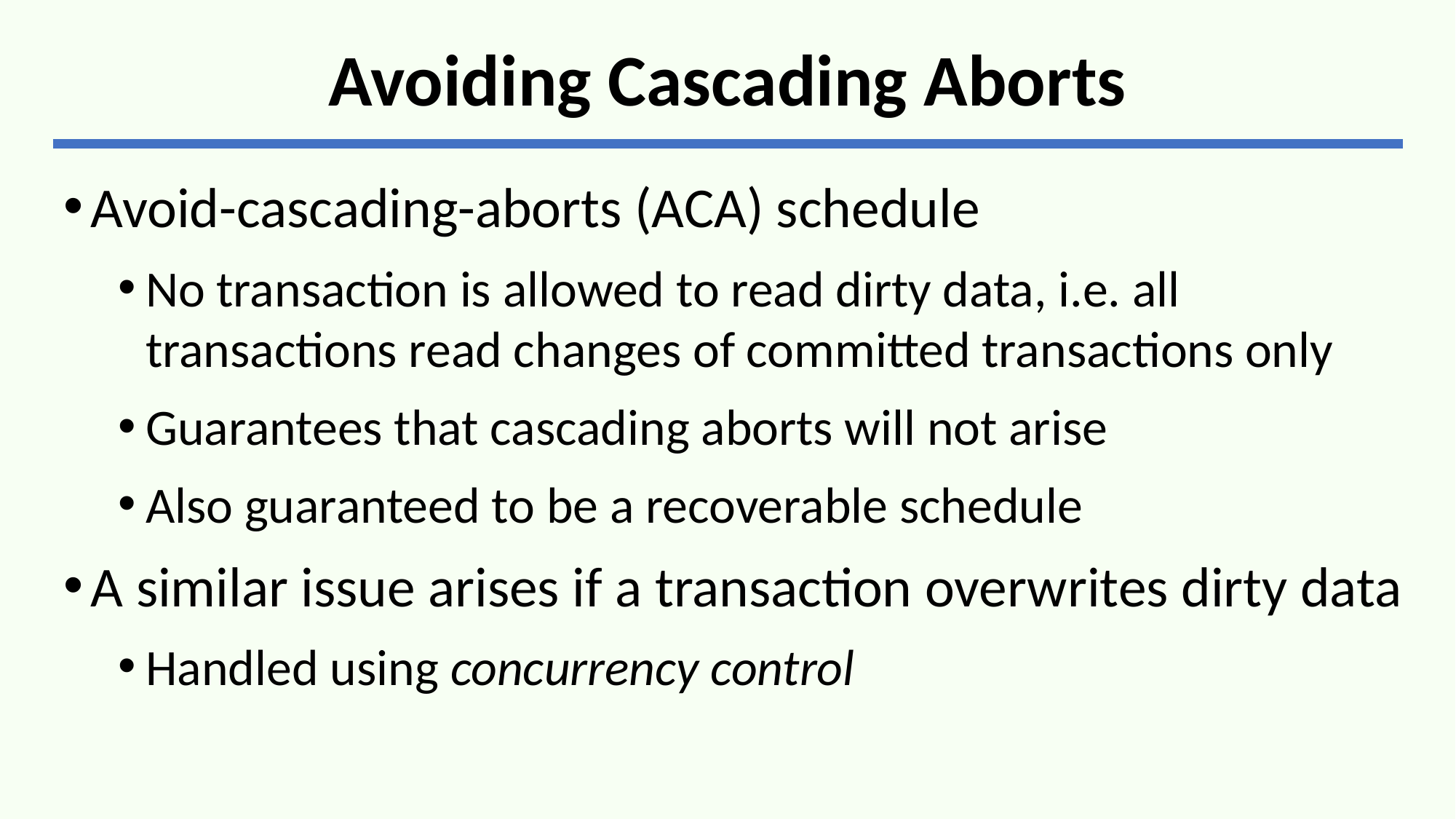

# Avoiding Cascading Aborts
Avoid-cascading-aborts (ACA) schedule
No transaction is allowed to read dirty data, i.e. all transactions read changes of committed transactions only
Guarantees that cascading aborts will not arise
Also guaranteed to be a recoverable schedule
A similar issue arises if a transaction overwrites dirty data
Handled using concurrency control